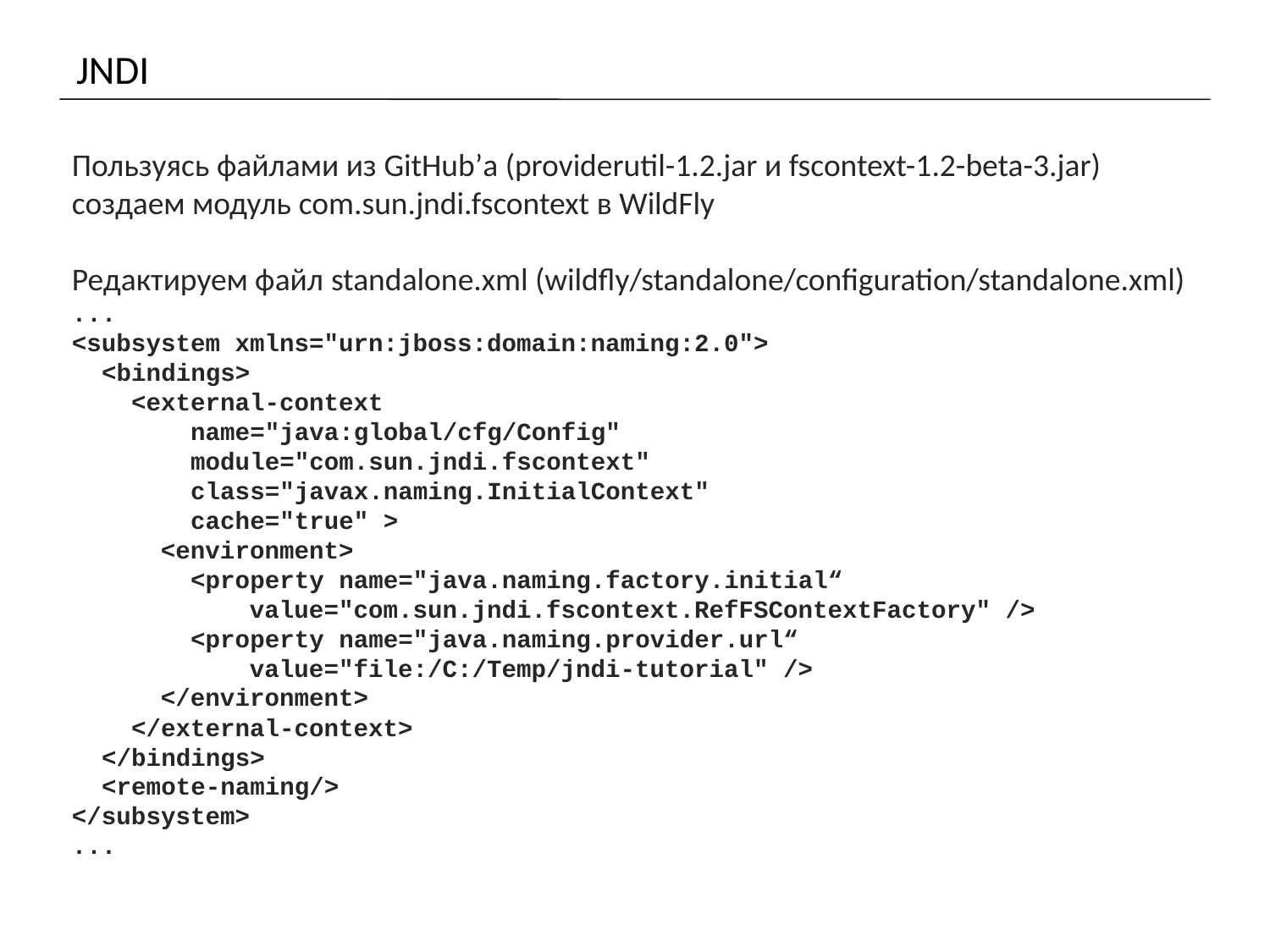

# JNDI
Пользуясь файлами из GitHub’а (providerutil-1.2.jar и fscontext-1.2-beta-3.jar) создаем модуль com.sun.jndi.fscontext в WildFly

Редактируем файл standalone.xml (wildfly/standalone/configuration/standalone.xml)
...
<subsystem xmlns="urn:jboss:domain:naming:2.0">
  <bindings>
    <external-context
        name="java:global/cfg/Config"
        module="com.sun.jndi.fscontext"
        class="javax.naming.InitialContext"
        cache="true" >
      <environment>
        <property name="java.naming.factory.initial“
            value="com.sun.jndi.fscontext.RefFSContextFactory" />
        <property name="java.naming.provider.url“
            value="file:/C:/Temp/jndi-tutorial" />
      </environment>
    </external-context>
  </bindings>
  <remote-naming/>
</subsystem>
...